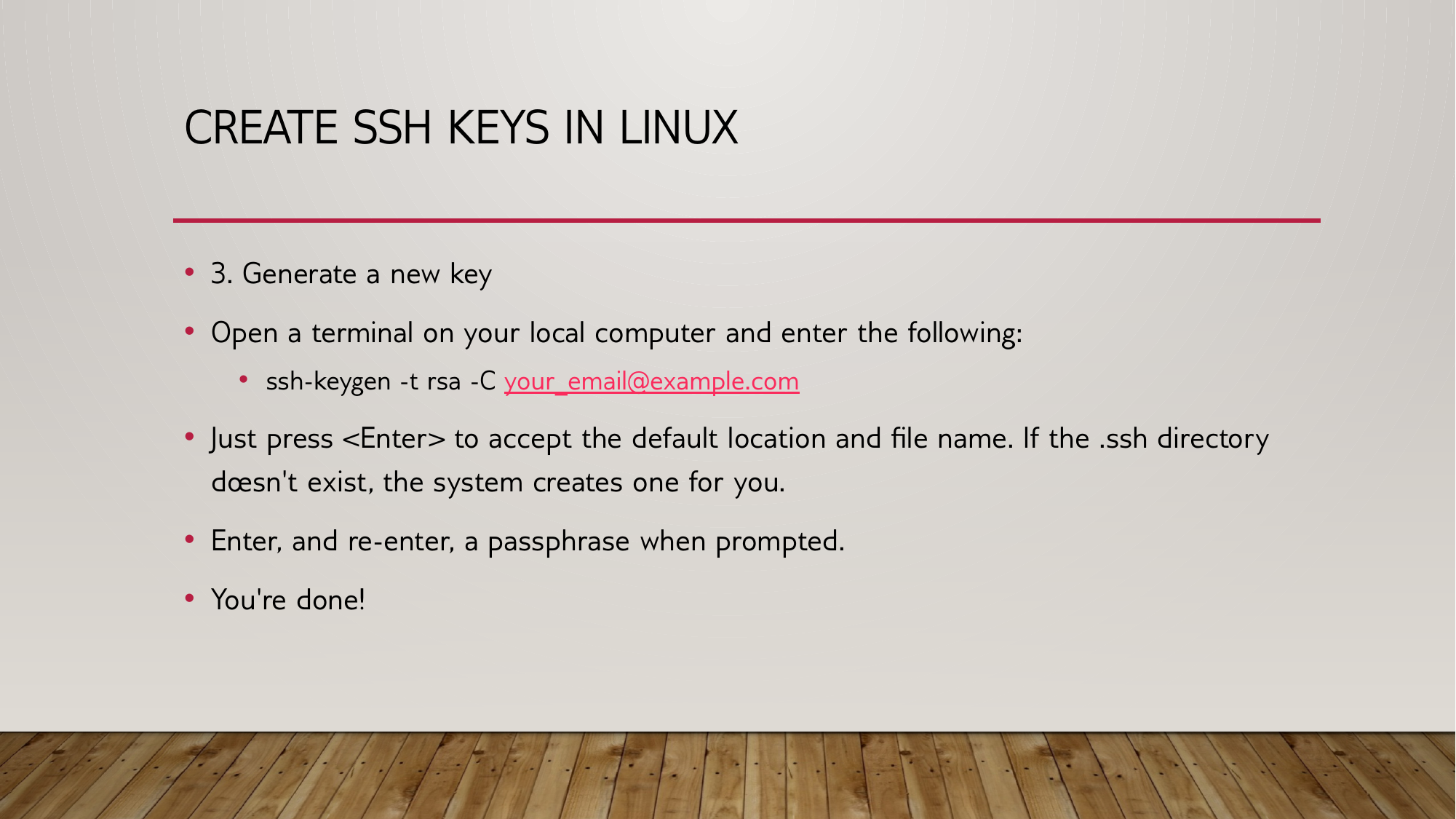

# Create ssh keys in linux
3. Generate a new key
Open a terminal on your local computer and enter the following:
ssh-keygen -t rsa -C your_email@example.com
Just press <Enter> to accept the default location and file name. If the .ssh directory doesn't exist, the system creates one for you.
Enter, and re-enter, a passphrase when prompted.
You're done!